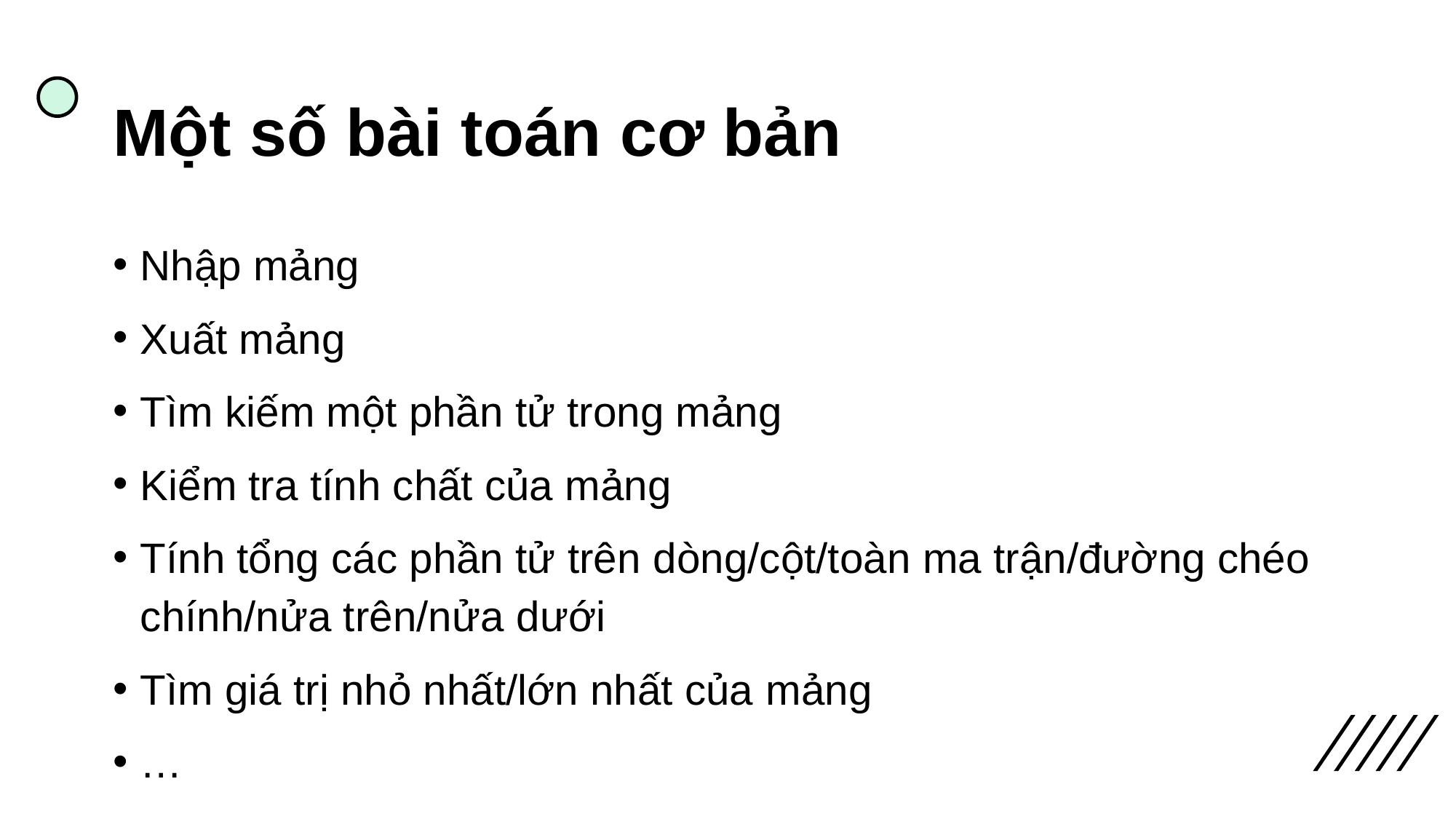

# Một số bài toán cơ bản
Nhập mảng
Xuất mảng
Tìm kiếm một phần tử trong mảng
Kiểm tra tính chất của mảng
Tính tổng các phần tử trên dòng/cột/toàn ma trận/đường chéo chính/nửa trên/nửa dưới
Tìm giá trị nhỏ nhất/lớn nhất của mảng
…